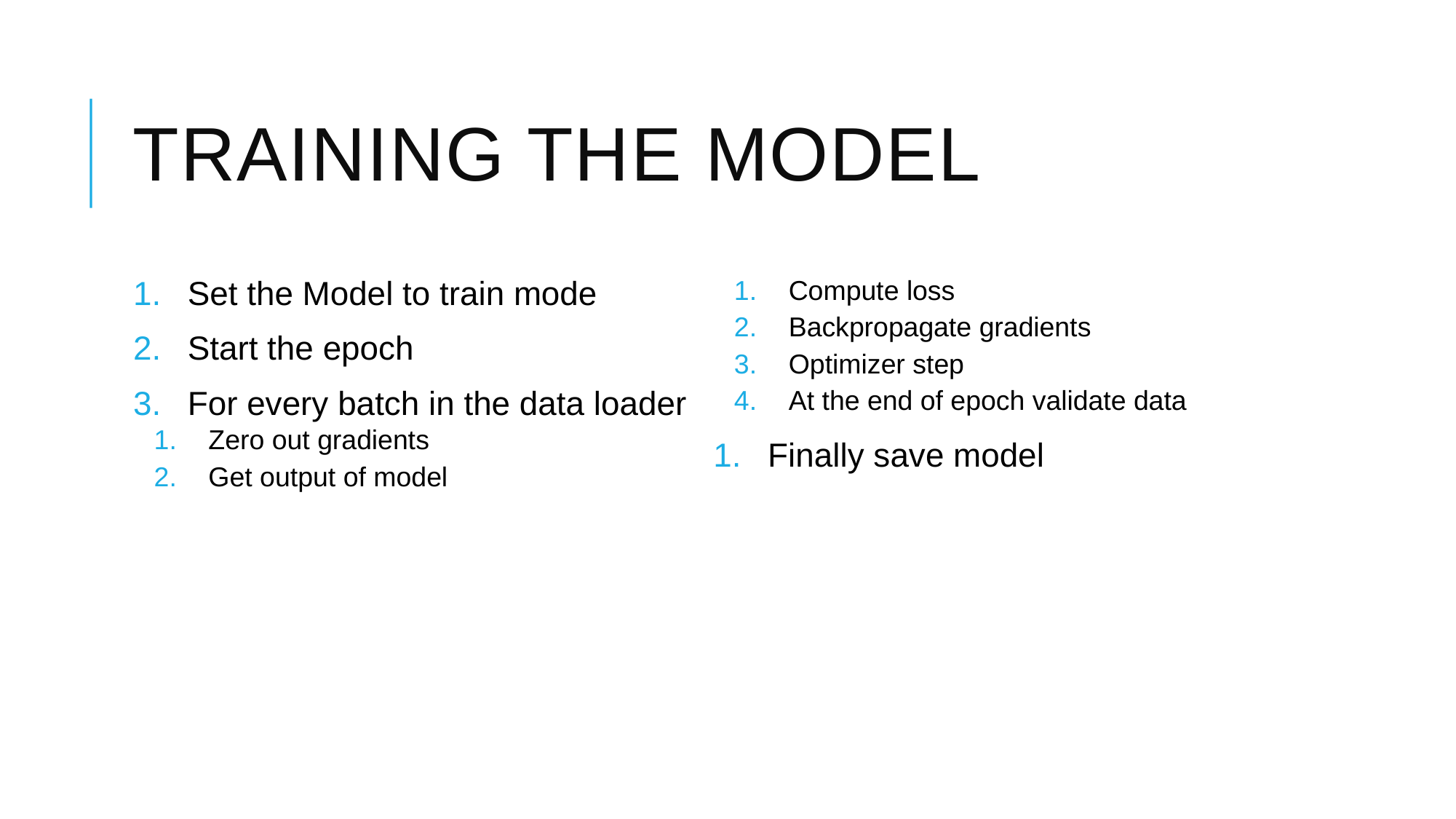

Training the model
| Set the Model to train mode Start the epoch For every batch in the data loader Zero out gradients Get output of model | Compute loss Backpropagate gradients Optimizer step At the end of epoch validate data Finally save model |
| --- | --- |